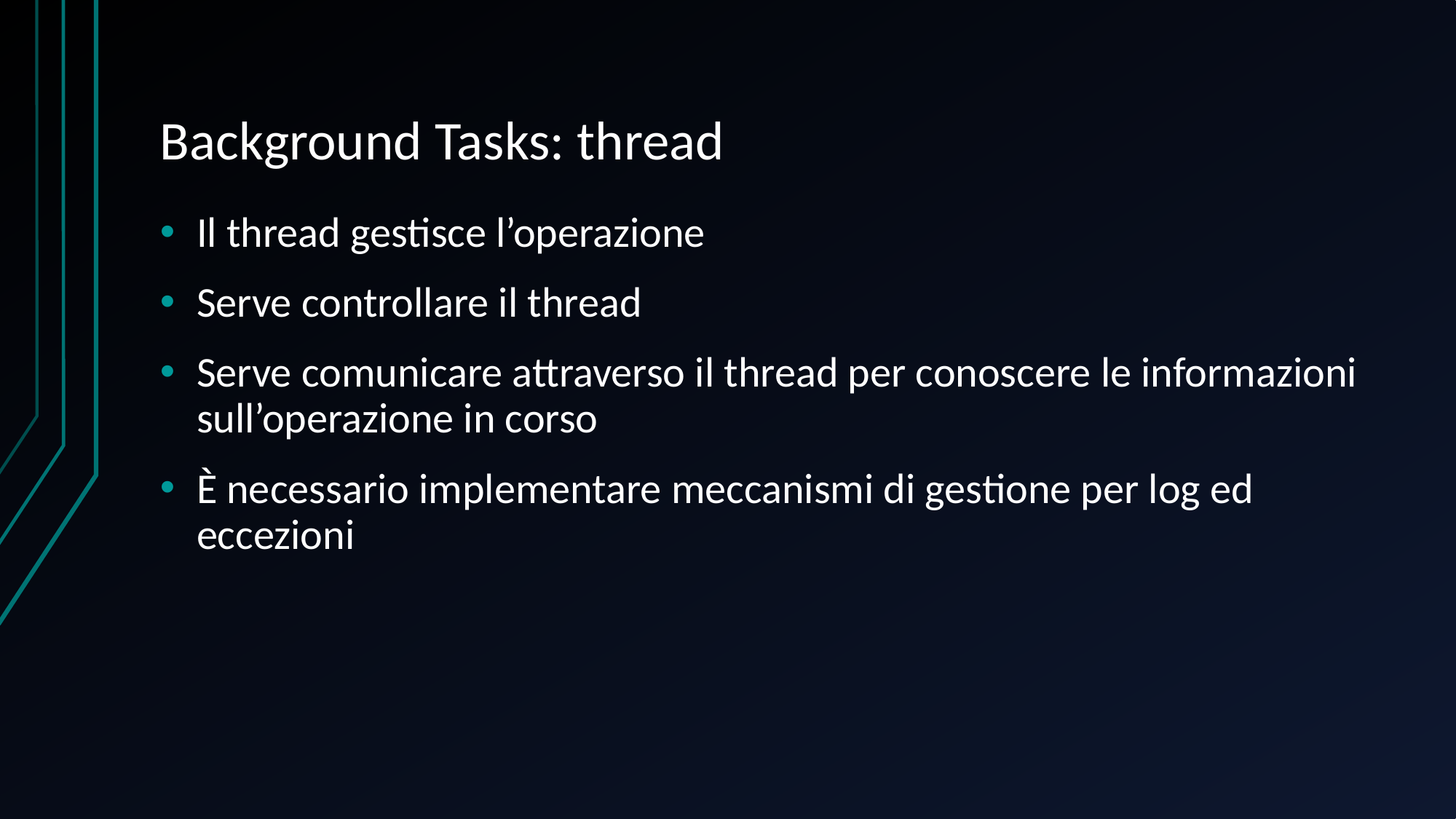

# Background Tasks: thread
Il thread gestisce l’operazione
Serve controllare il thread
Serve comunicare attraverso il thread per conoscere le informazioni sull’operazione in corso
È necessario implementare meccanismi di gestione per log ed eccezioni